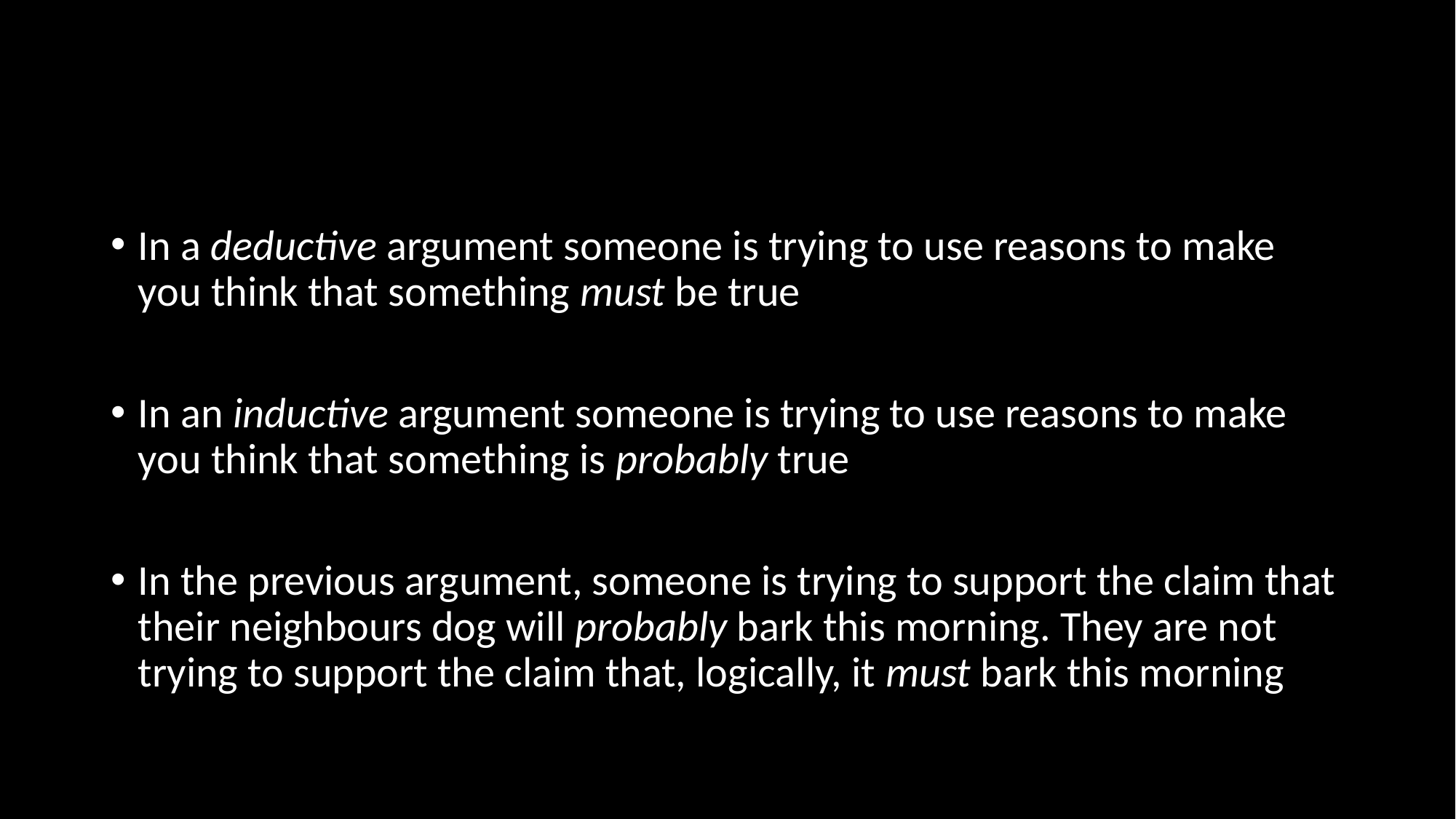

In a deductive argument someone is trying to use reasons to make you think that something must be true

In an inductive argument someone is trying to use reasons to make you think that something is probably true

In the previous argument, someone is trying to support the claim that their neighbours dog will probably bark this morning. They are not trying to support the claim that, logically, it must bark this morning